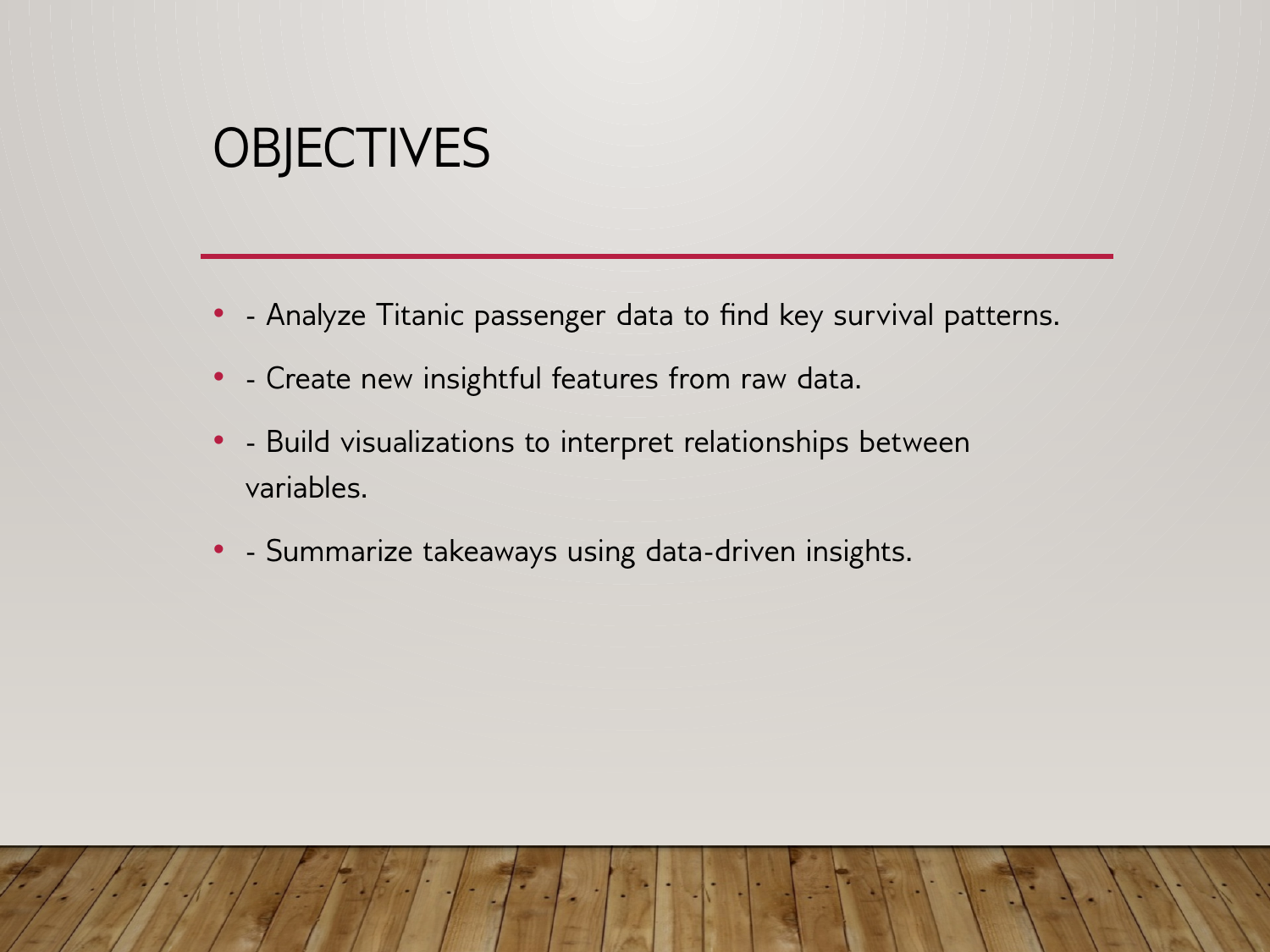

# Objectives
- Analyze Titanic passenger data to find key survival patterns.
- Create new insightful features from raw data.
- Build visualizations to interpret relationships between variables.
- Summarize takeaways using data-driven insights.